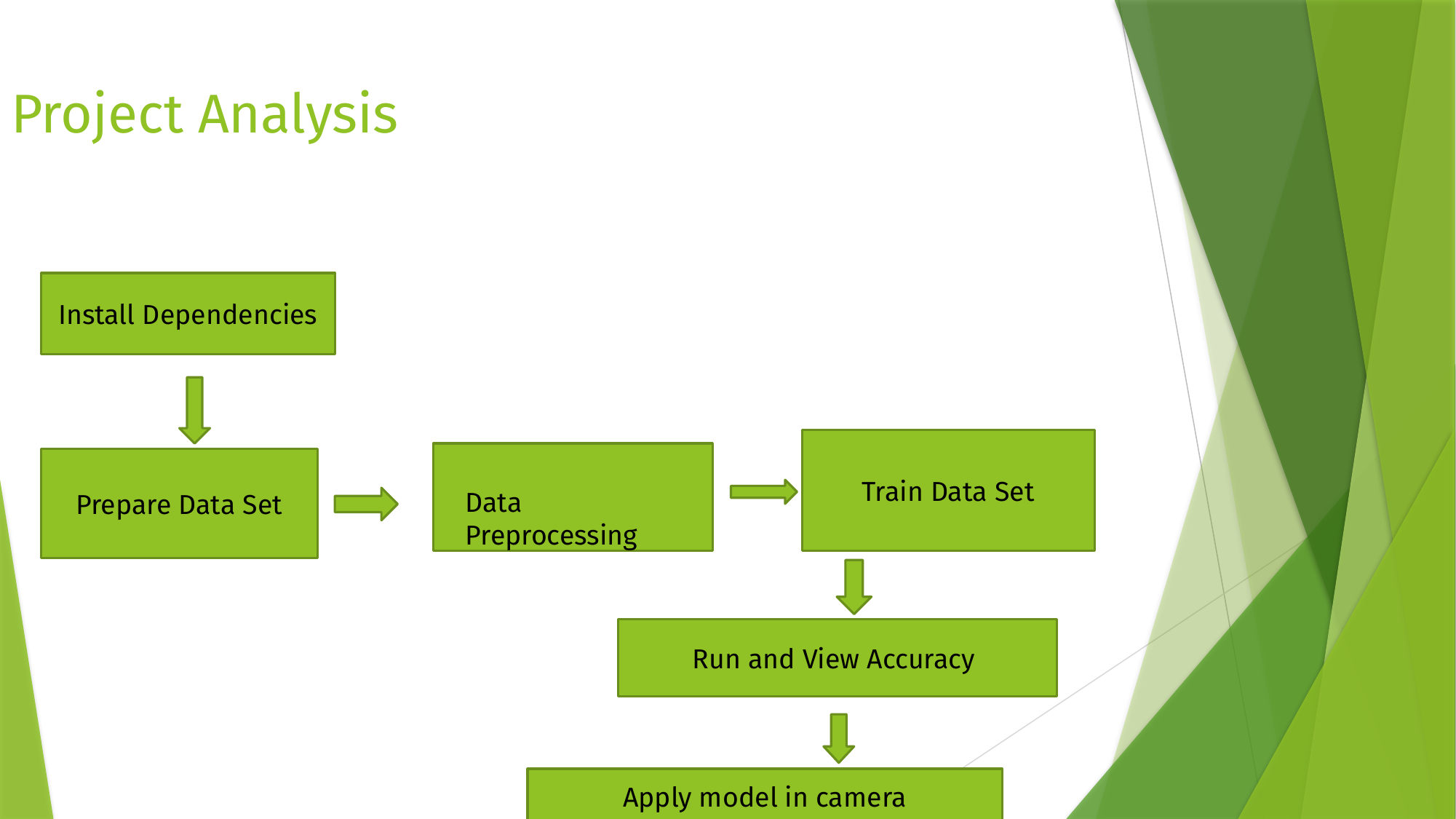

Project Analysis
Install Dependencies

Train Data Set

Prepare Data Set
Data Preprocessing

Run and View Accuracy

Apply model in camera